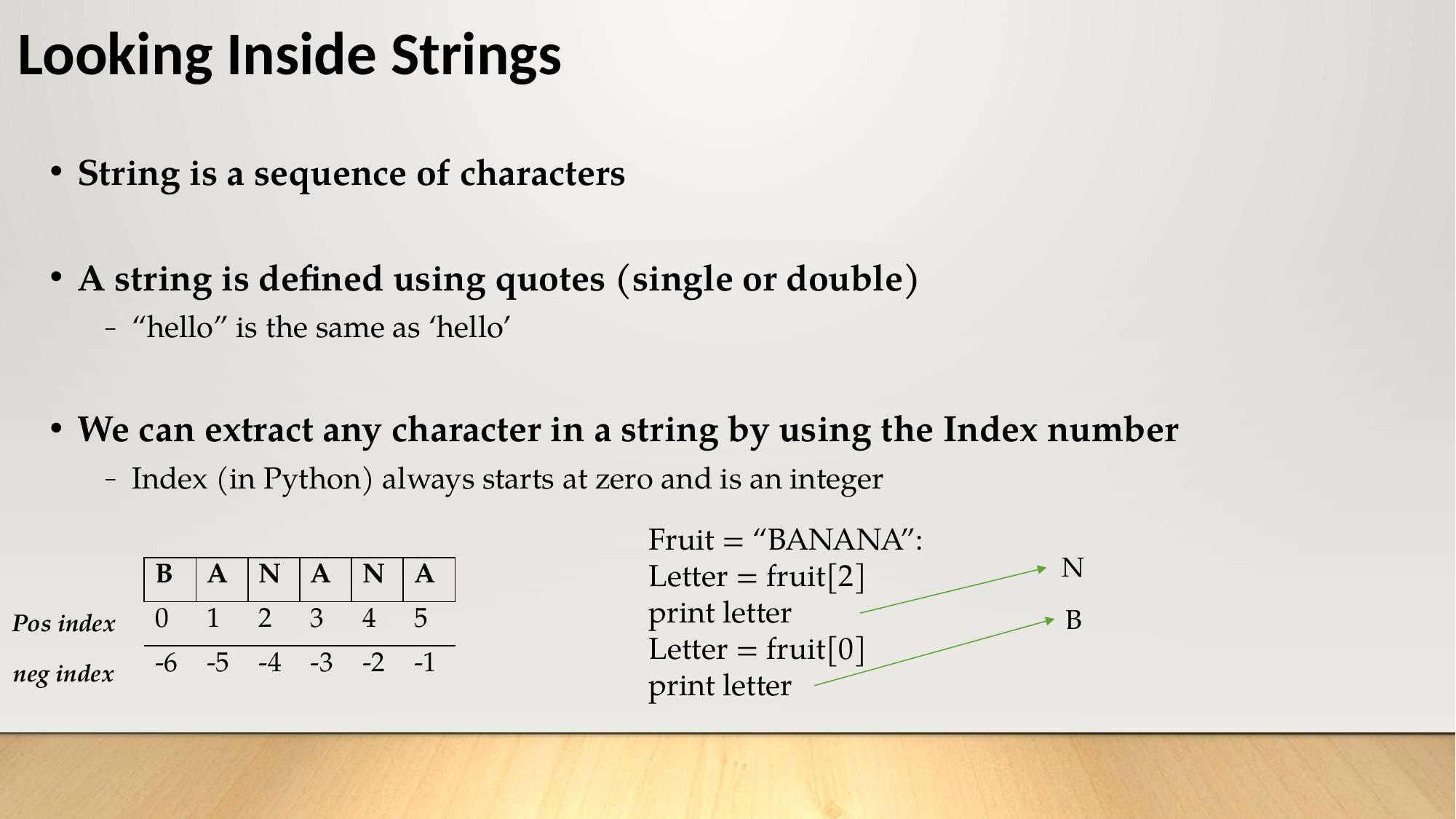

# Looking Inside Strings
String is a sequence of characters

A string is defined using quotes (single or double)
“hello” is the same as ‘hello’

We can extract any character in a string by using the Index number
Index (in Python) always starts at zero and is an integer

Fruit = “BANANA”:
Letter = fruit[2]
print letter
Letter = fruit[0]
print letter
N
| B | A | N | A | N | A |
| --- | --- | --- | --- | --- | --- |
| 0 | 1 | 2 | 3 | 4 | 5 |
| -6 | -5 | -4 | -3 | -2 | -1 |
B
Pos index
neg index